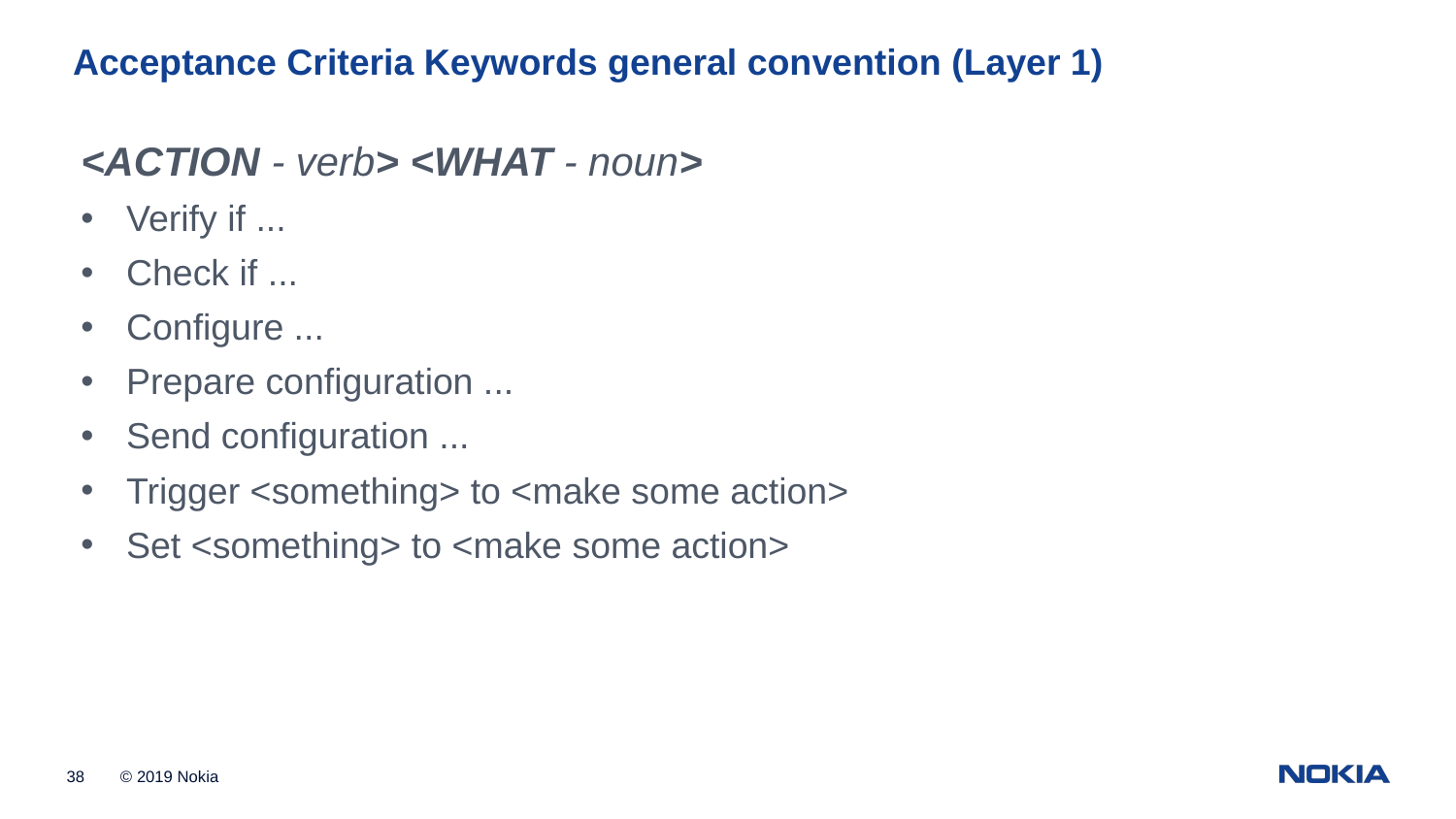

# Acceptance Criteria Keywords general convention (Layer 1)
<ACTION - verb> <WHAT - noun>
Verify if ...
Check if ...
Configure ...
Prepare configuration ...
Send configuration ...
Trigger <something> to <make some action>
Set <something> to <make some action>

*depends on testing level